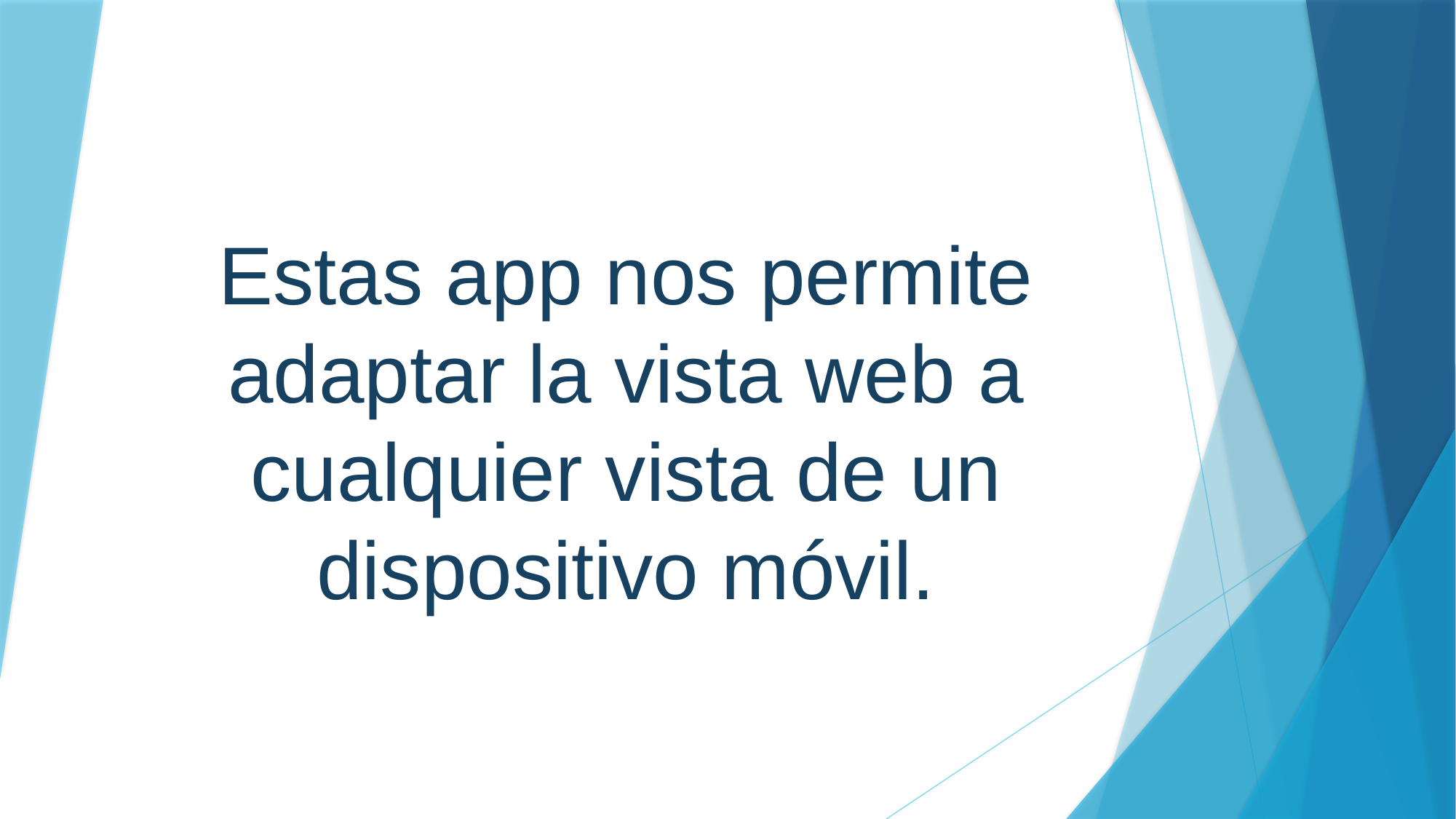

# Estas app nos permite adaptar la vista web a cualquier vista de un dispositivo móvil.